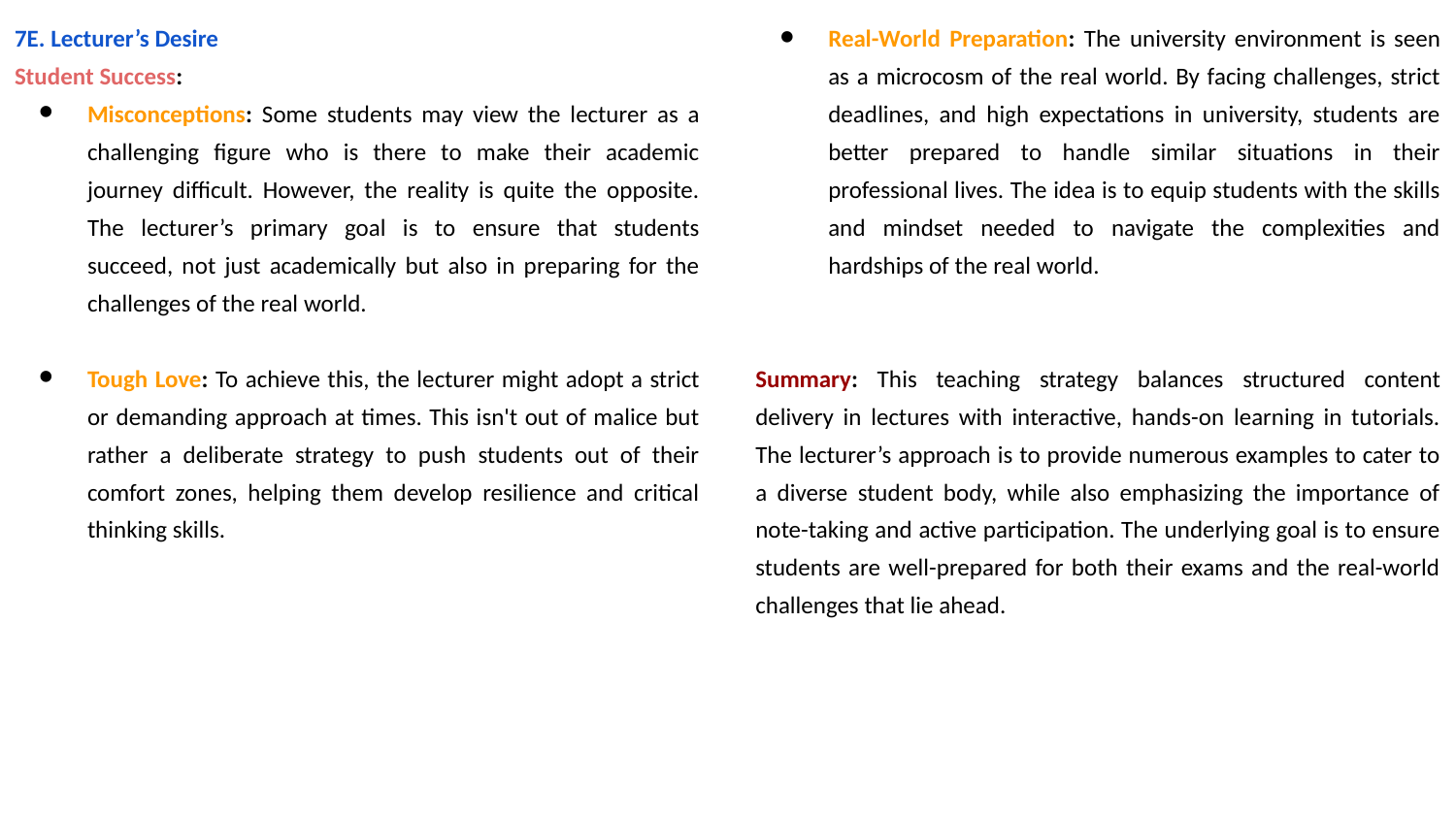

Real-World Preparation: The university environment is seen as a microcosm of the real world. By facing challenges, strict deadlines, and high expectations in university, students are better prepared to handle similar situations in their professional lives. The idea is to equip students with the skills and mindset needed to navigate the complexities and hardships of the real world.

Summary: This teaching strategy balances structured content delivery in lectures with interactive, hands-on learning in tutorials. The lecturer’s approach is to provide numerous examples to cater to a diverse student body, while also emphasizing the importance of note-taking and active participation. The underlying goal is to ensure students are well-prepared for both their exams and the real-world challenges that lie ahead.
7E. Lecturer’s Desire
Student Success:
Misconceptions: Some students may view the lecturer as a challenging figure who is there to make their academic journey difficult. However, the reality is quite the opposite. The lecturer’s primary goal is to ensure that students succeed, not just academically but also in preparing for the challenges of the real world.

Tough Love: To achieve this, the lecturer might adopt a strict or demanding approach at times. This isn't out of malice but rather a deliberate strategy to push students out of their comfort zones, helping them develop resilience and critical thinking skills.